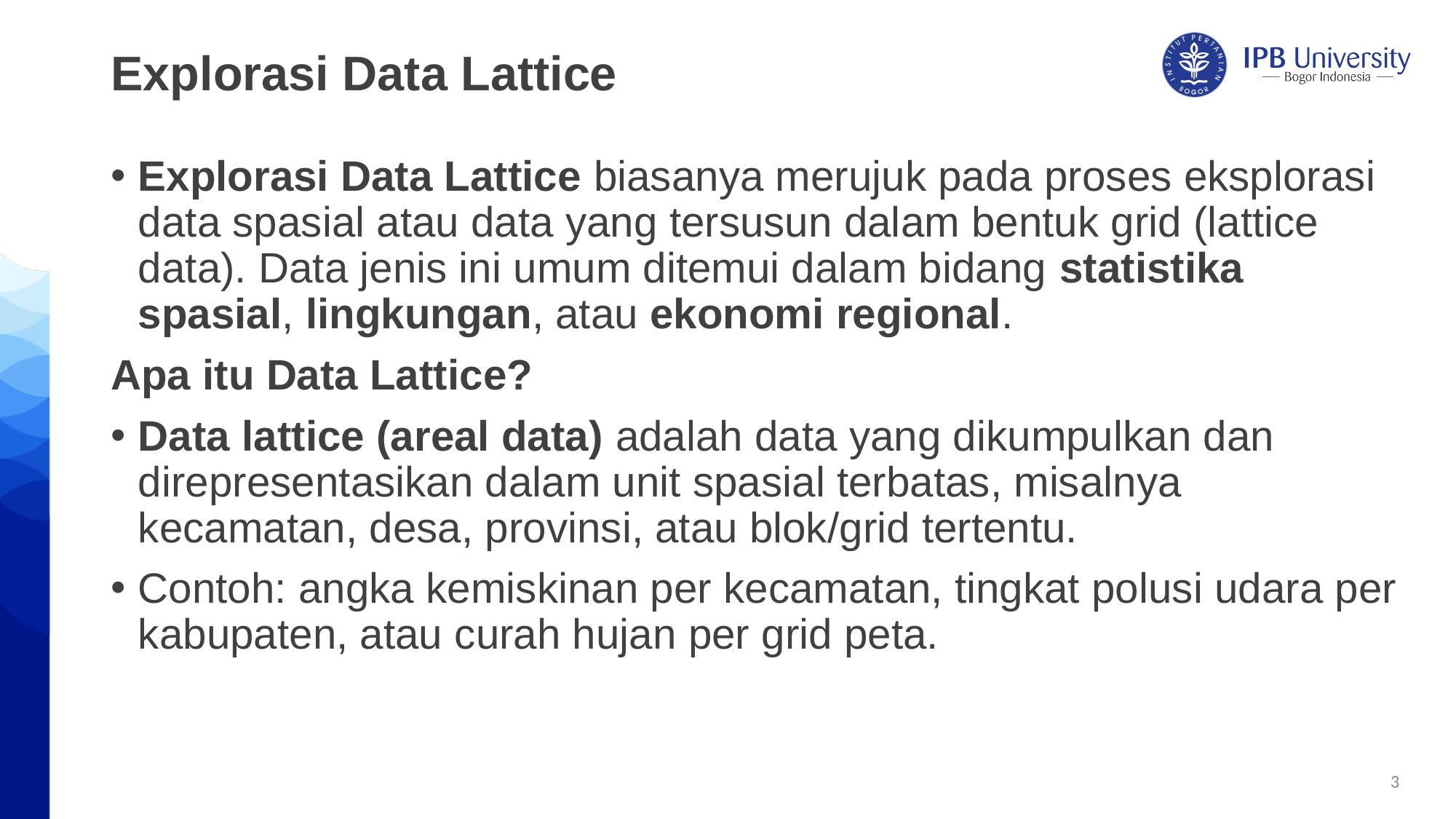

# Explorasi Data Lattice
Explorasi Data Lattice biasanya merujuk pada proses eksplorasi data spasial atau data yang tersusun dalam bentuk grid (lattice data). Data jenis ini umum ditemui dalam bidang statistika spasial, lingkungan, atau ekonomi regional.
Apa itu Data Lattice?
Data lattice (areal data) adalah data yang dikumpulkan dan direpresentasikan dalam unit spasial terbatas, misalnya kecamatan, desa, provinsi, atau blok/grid tertentu.
Contoh: angka kemiskinan per kecamatan, tingkat polusi udara per kabupaten, atau curah hujan per grid peta.

3